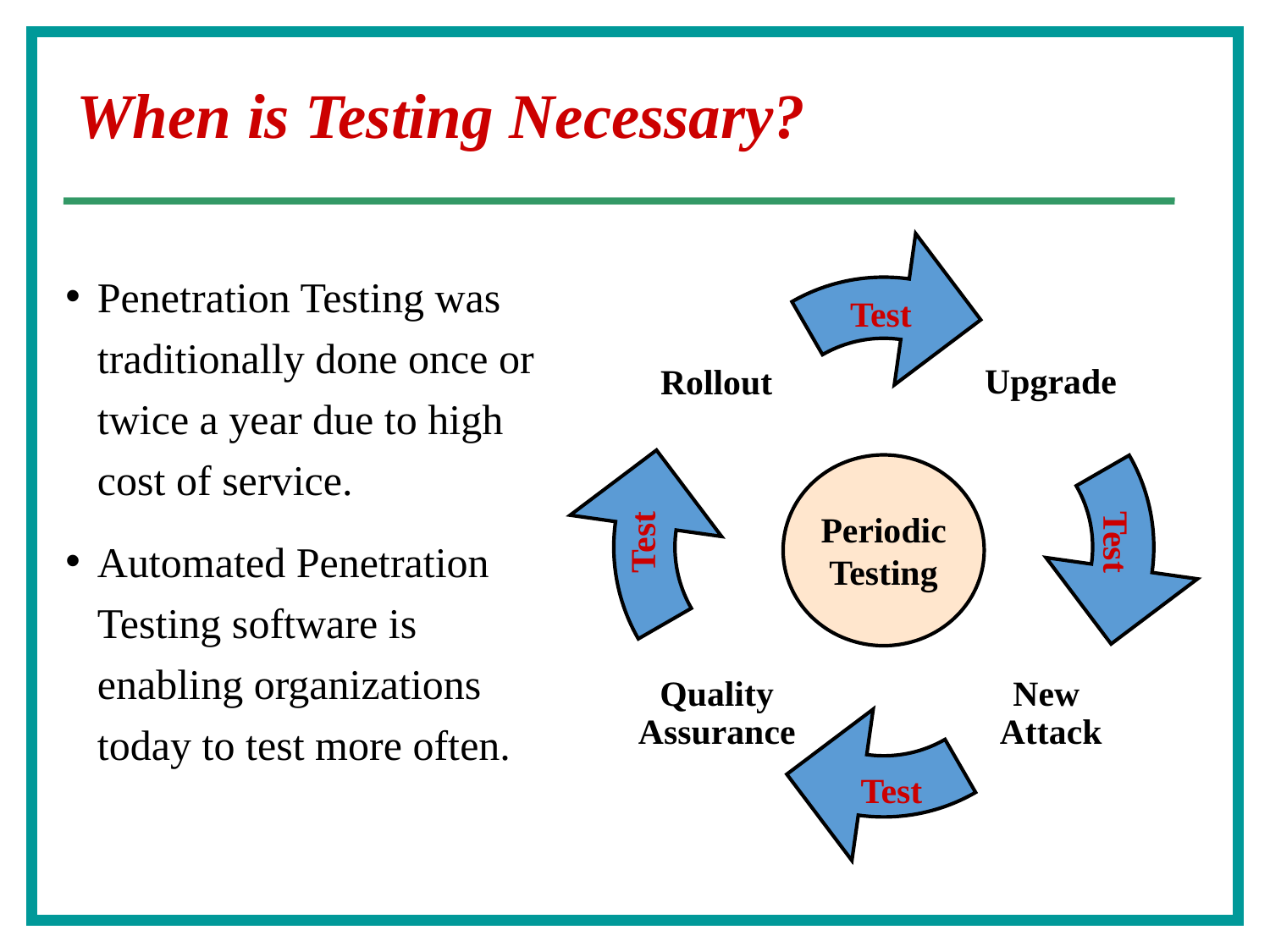

# When is Testing Necessary?

Upgrade
Rollout

New
Attack
Quality
Assurance
Test
Periodic
Testing
Test
Test
Test
Penetration Testing was traditionally done once or twice a year due to high cost of service.
Automated Penetration Testing software is enabling organizations today to test more often.